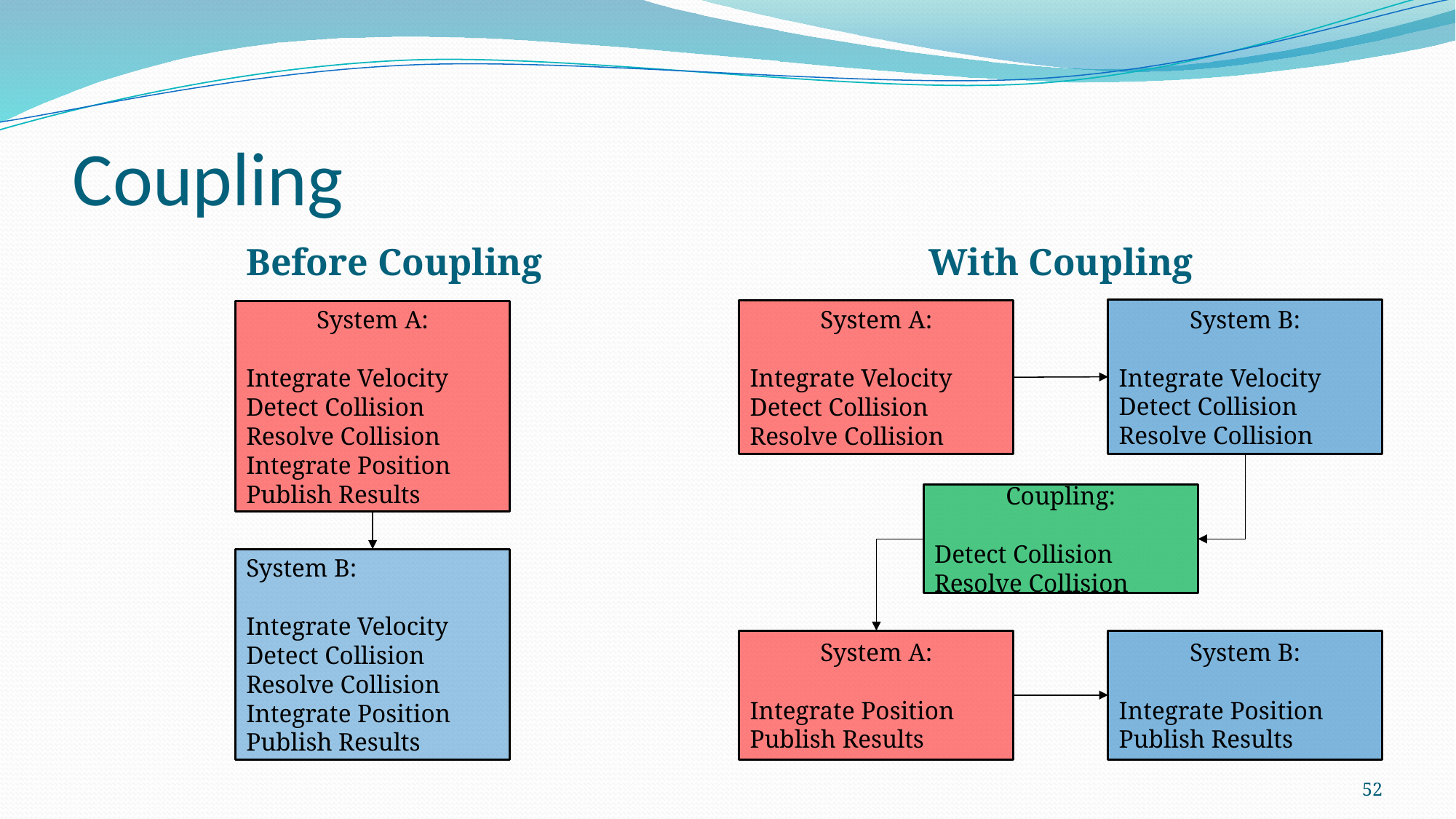

# Coupling
Before Coupling
With Coupling
System B:

Integrate Velocity
Detect Collision
Resolve Collision
System A:

Integrate Velocity
Detect Collision
Resolve Collision

System A:

Integrate Velocity
Detect Collision
Resolve Collision
Integrate Position
Publish Results
Coupling:

Detect Collision
Resolve Collision
System B:

Integrate Velocity
Detect Collision
Resolve Collision
Integrate Position
Publish Results
System B:

Integrate Position
Publish Results
System A:

Integrate Position
Publish Results
52